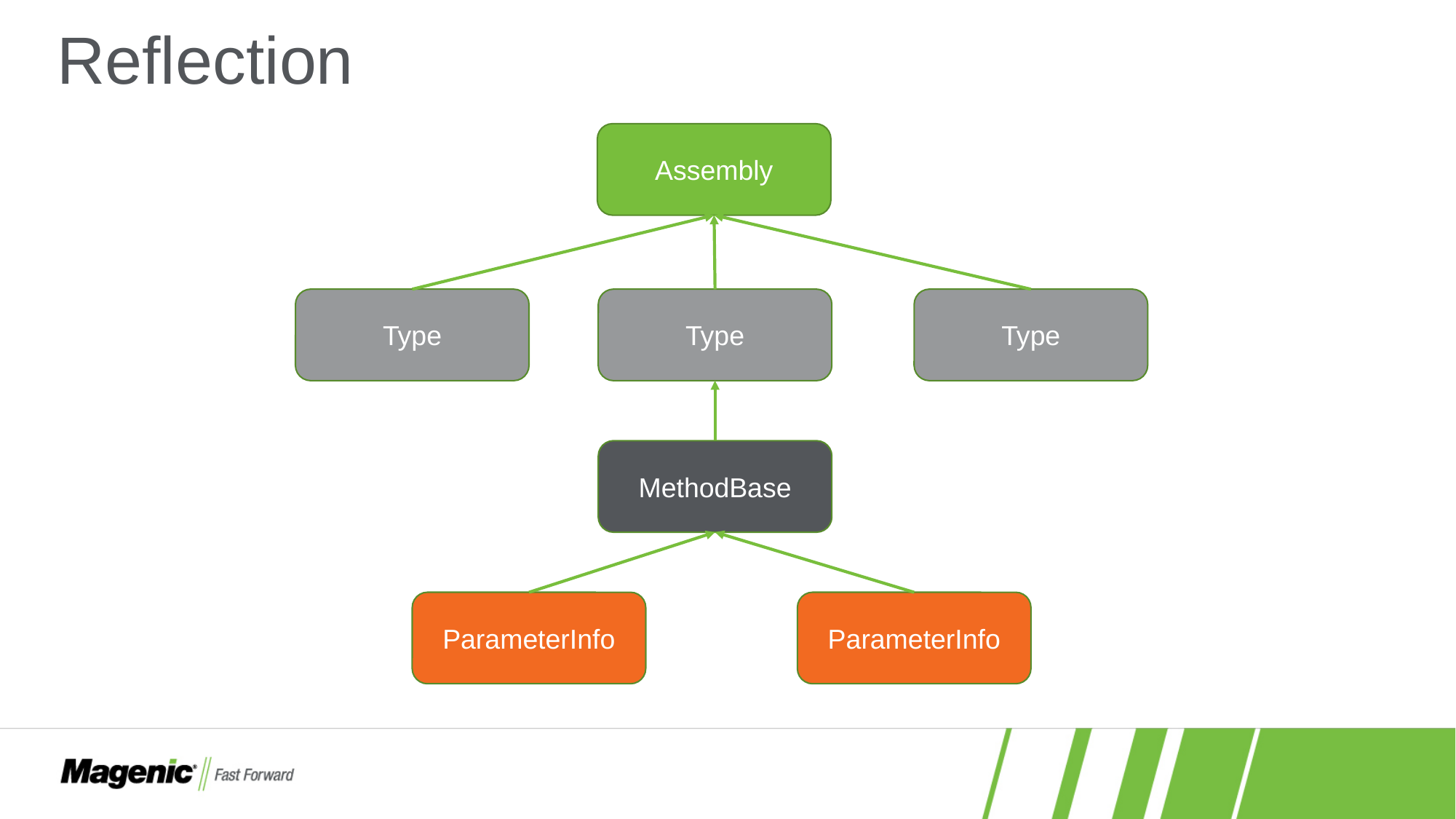

# Reflection
Assembly
Type
Type
Type
MethodBase
ParameterInfo
ParameterInfo